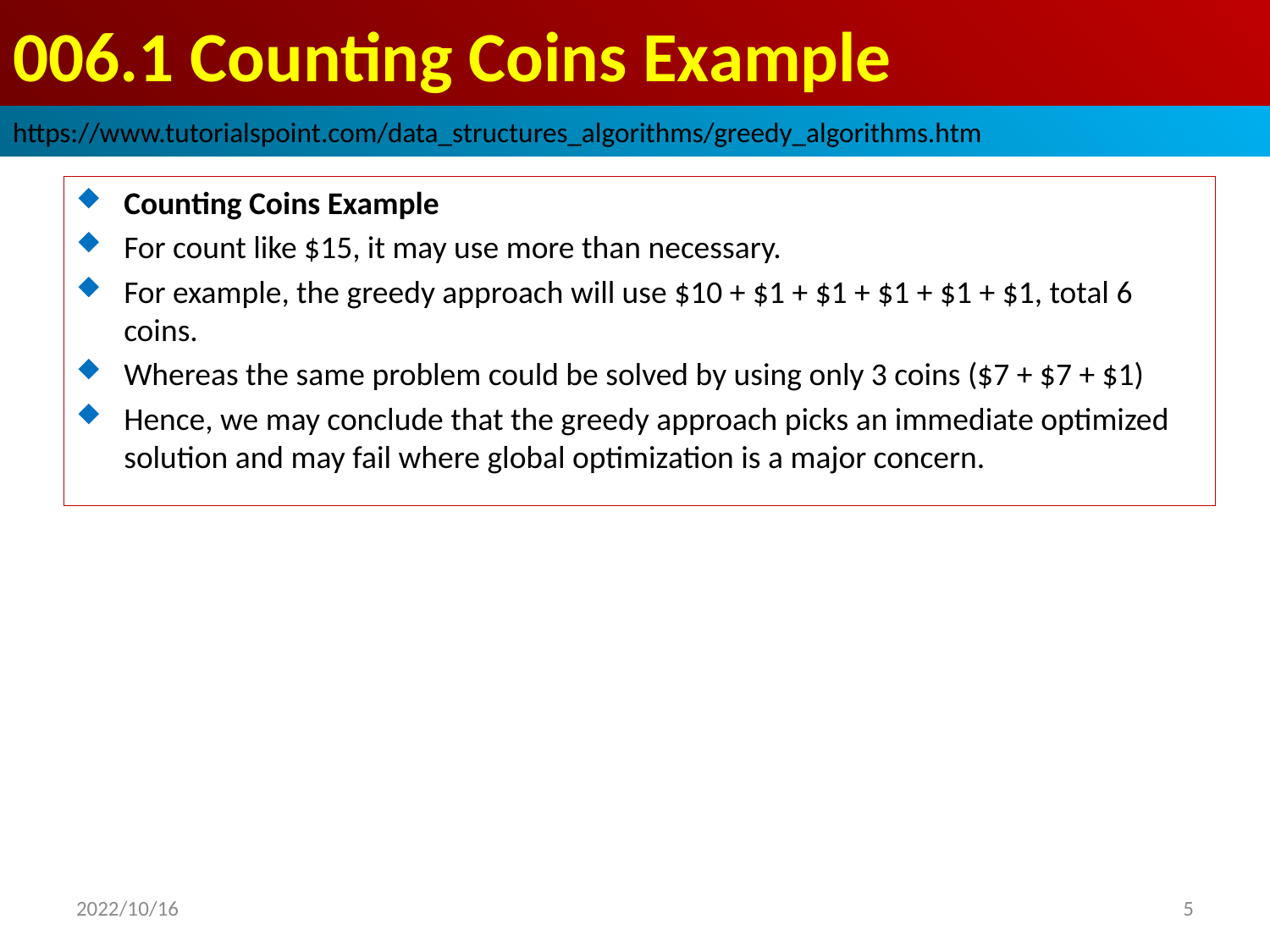

# 006.1 Counting Coins Example
https://www.tutorialspoint.com/data_structures_algorithms/greedy_algorithms.htm
Counting Coins Example
For count like $15, it may use more than necessary.
For example, the greedy approach will use $10 + $1 + $1 + $1 + $1 + $1, total 6 coins.
Whereas the same problem could be solved by using only 3 coins ($7 + $7 + $1)
Hence, we may conclude that the greedy approach picks an immediate optimized solution and may fail where global optimization is a major concern.
2022/10/16
5